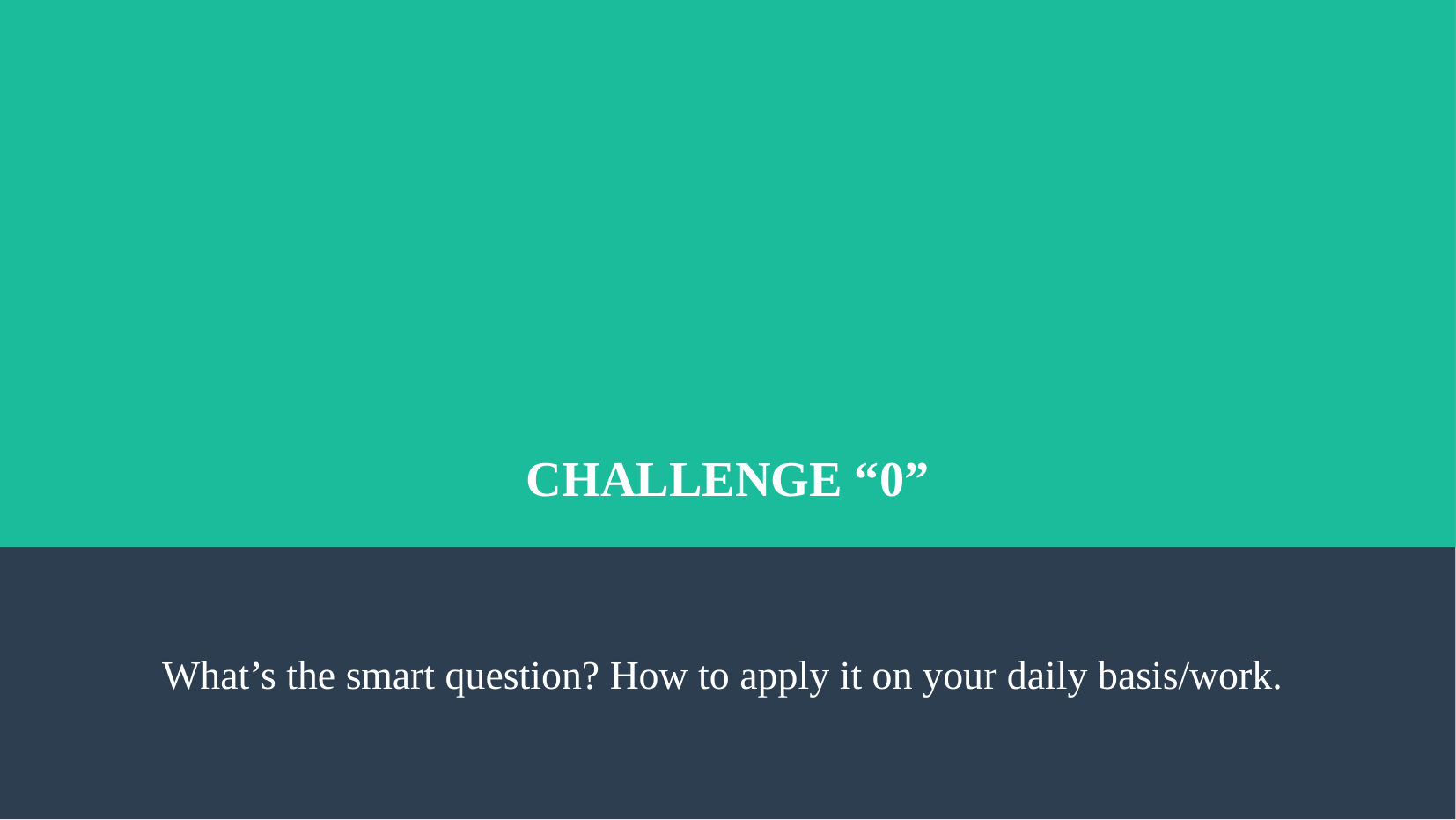

# CHALLENGE “0”
What’s the smart question? How to apply it on your daily basis/work.